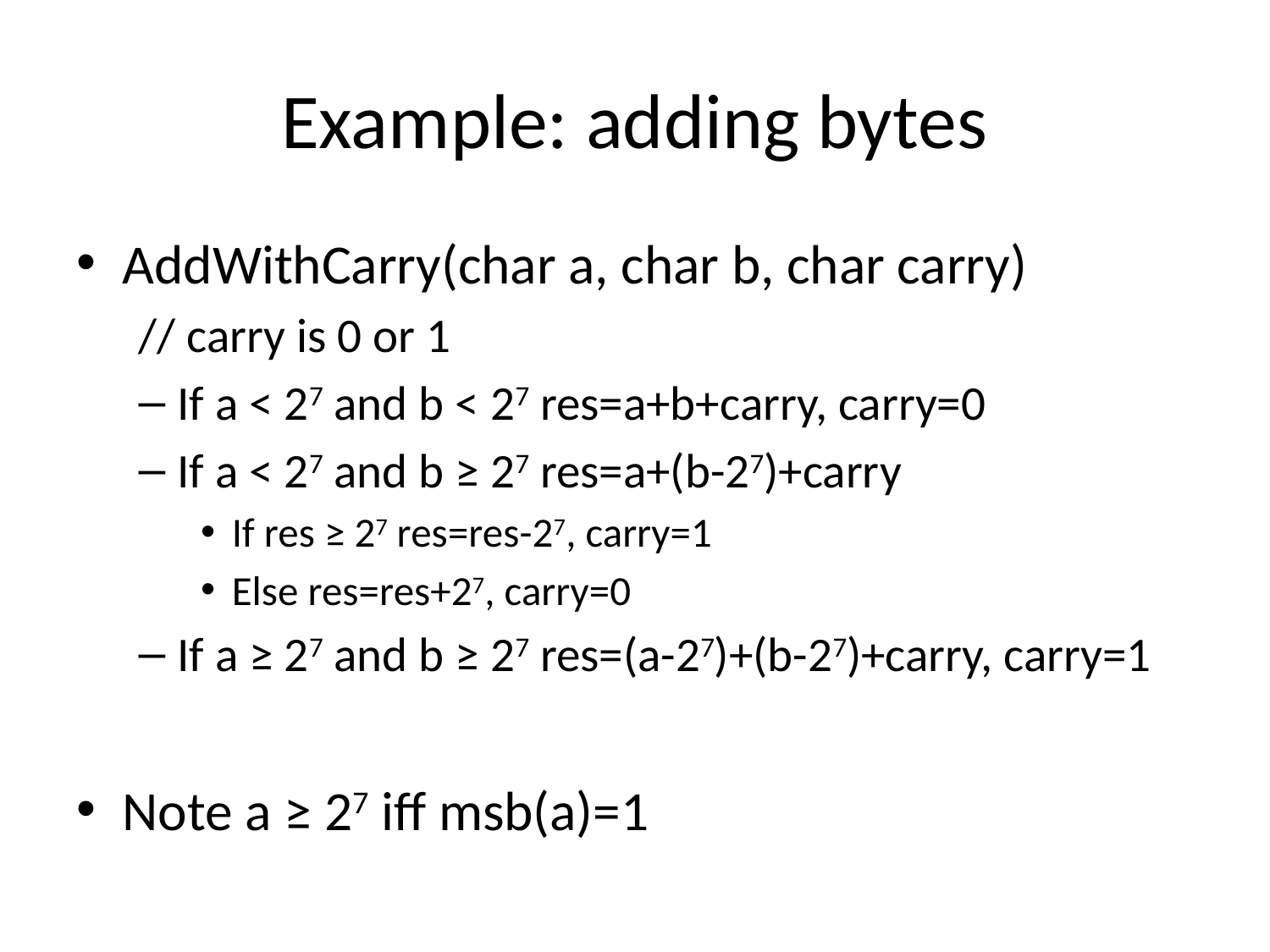

# Example: adding bytes
AddWithCarry(char a, char b, char carry)
// carry is 0 or 1
If a < 27 and b < 27 res=a+b+carry, carry=0
If a < 27 and b ≥ 27 res=a+(b-27)+carry
If res ≥ 27 res=res-27, carry=1
Else res=res+27, carry=0
If a ≥ 27 and b ≥ 27 res=(a-27)+(b-27)+carry, carry=1

Note a ≥ 27 iff msb(a)=1